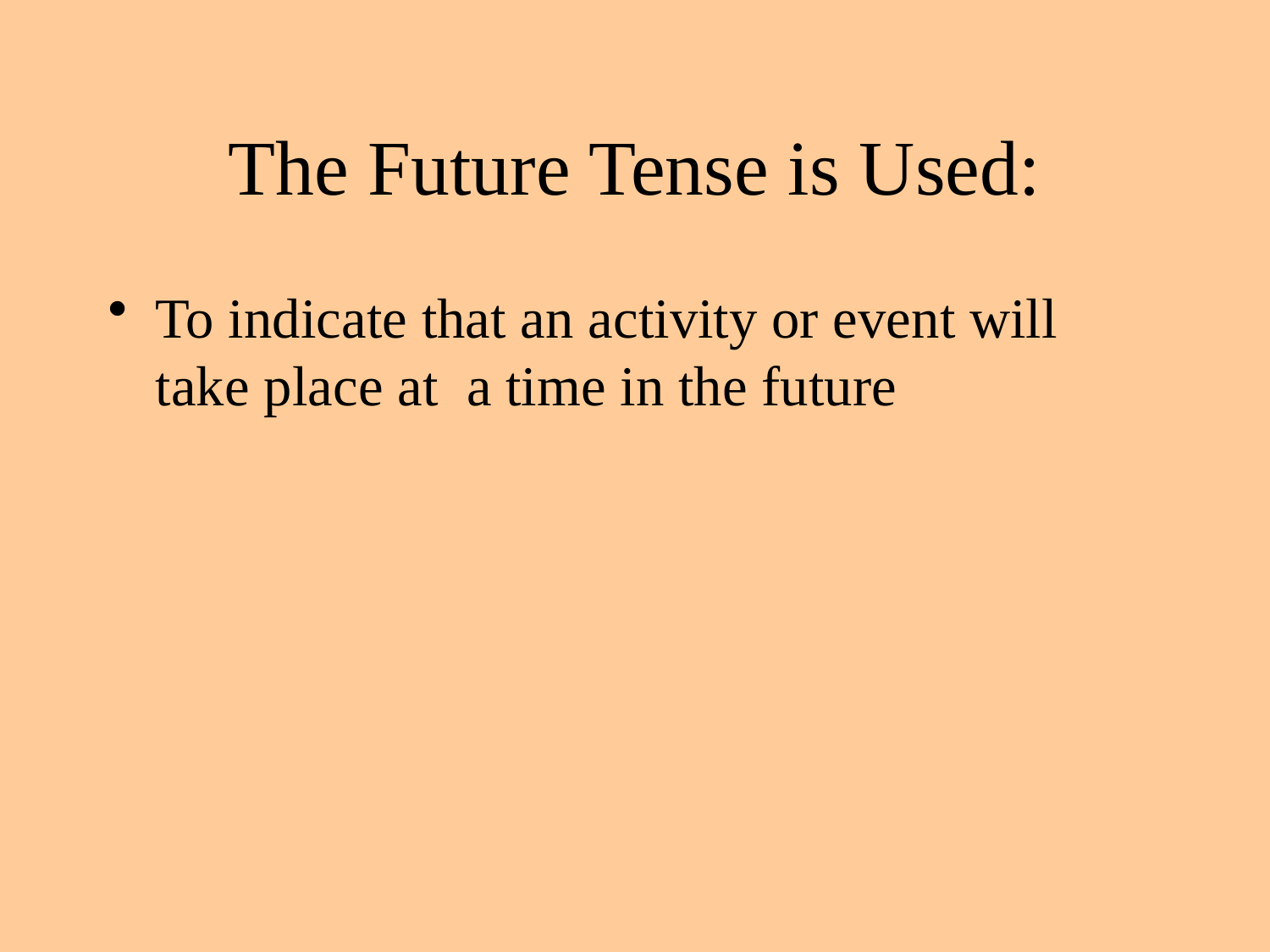

# The Future Tense is Used:
To indicate that an activity or event will take place at  a time in the future